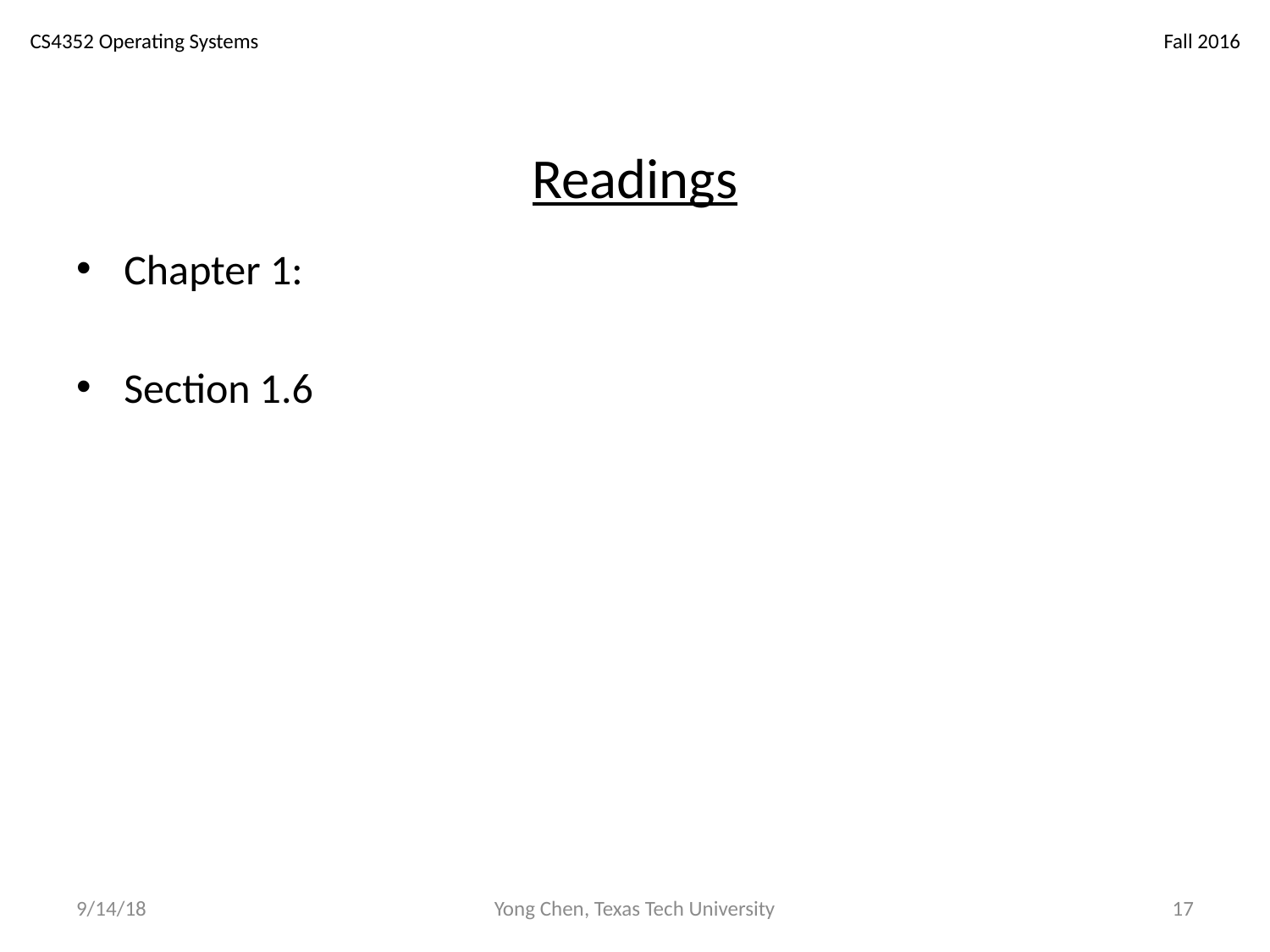

# Readings
Chapter 1:

Section 1.6
9/14/18
Yong Chen, Texas Tech University
17